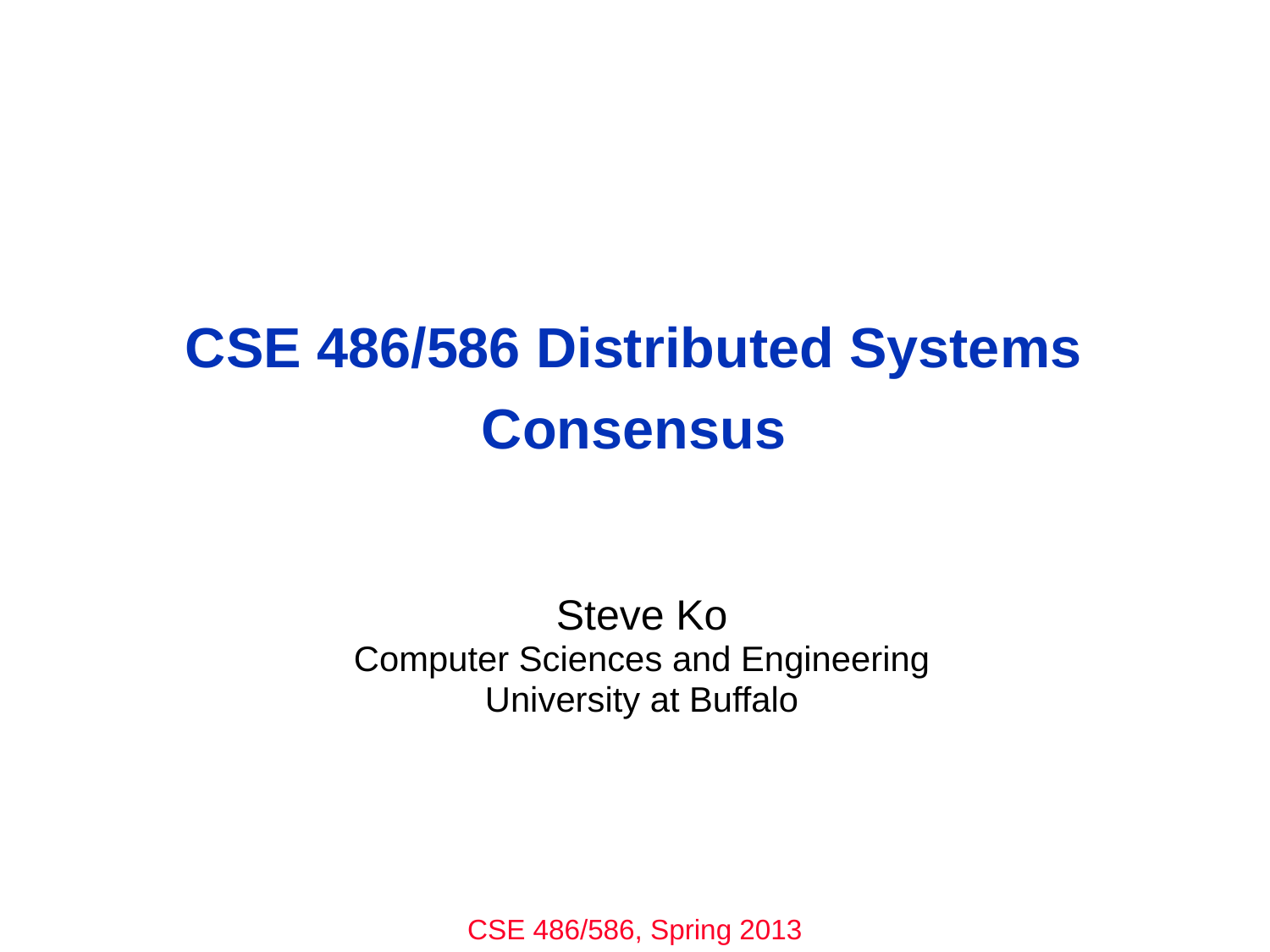

# CSE 486/586 Distributed Systems Consensus
Steve Ko
Computer Sciences and Engineering
University at Buffalo